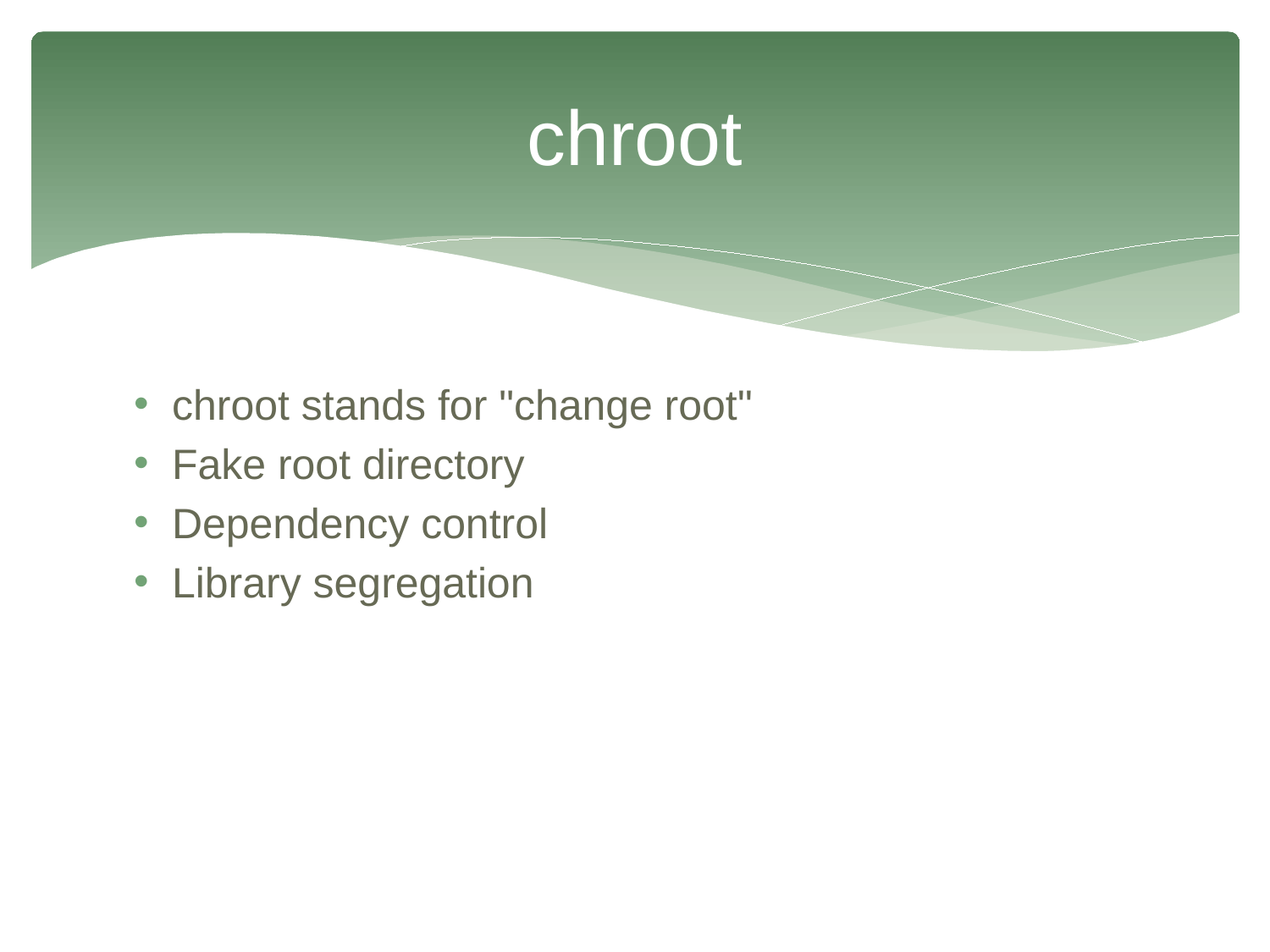

# chroot
chroot stands for "change root"
Fake root directory
Dependency control
Library segregation